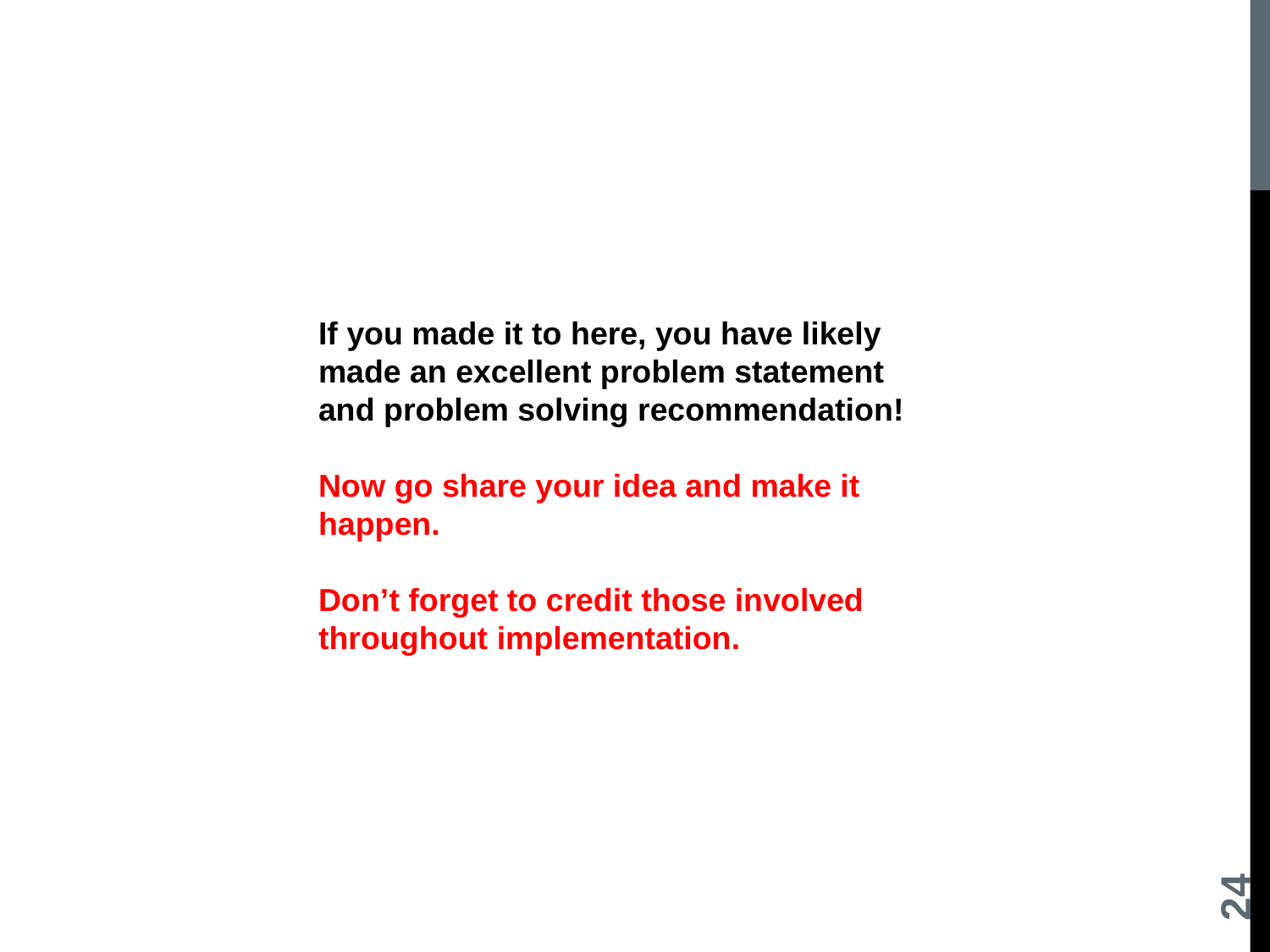

If you made it to here, you have likely made an excellent problem statement and problem solving recommendation!

Now go share your idea and make it happen.

Don’t forget to credit those involved throughout implementation.
24